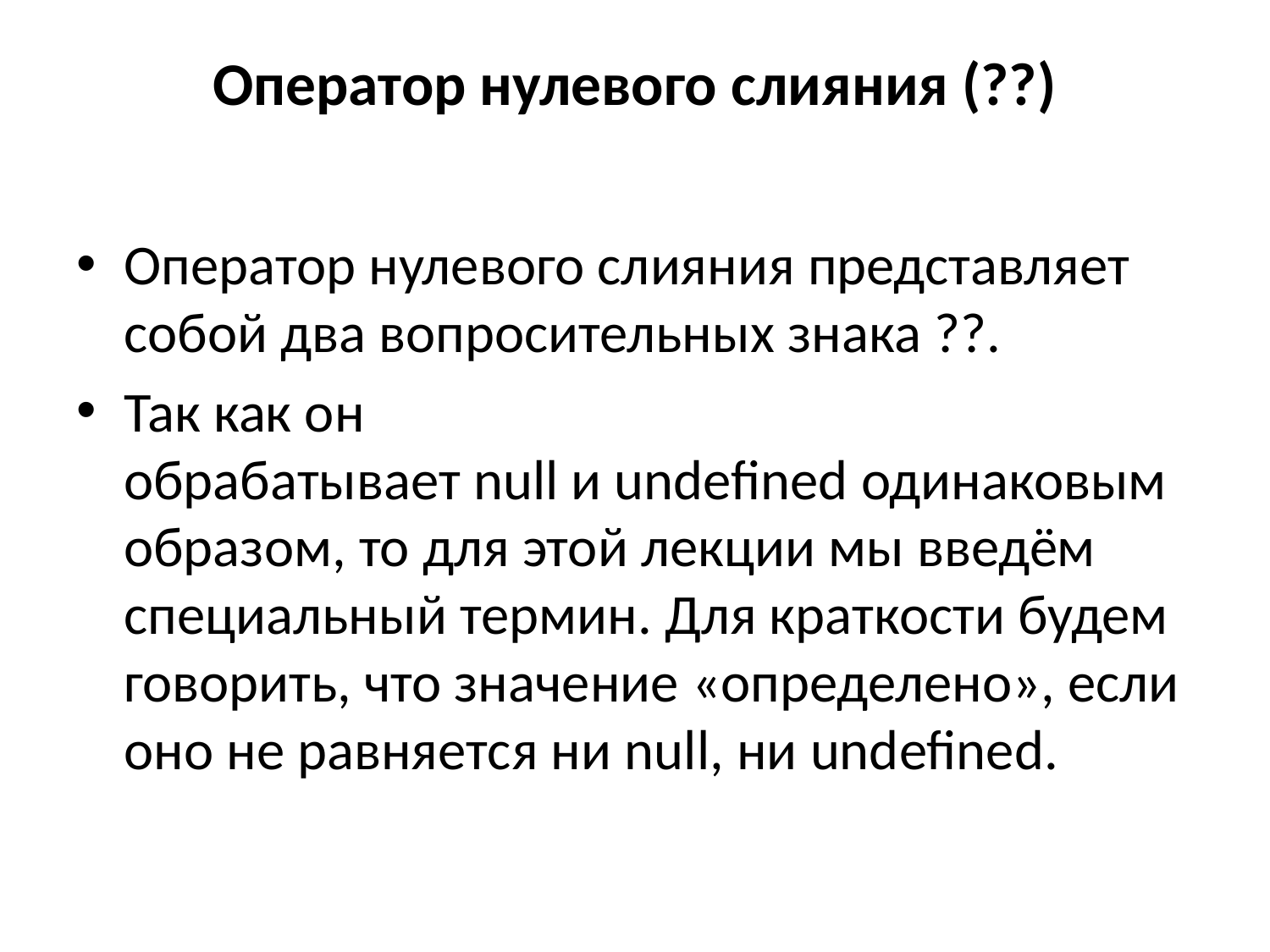

# Оператор нулевого слияния (??)
Оператор нулевого слияния представляет собой два вопросительных знака ??.
Так как он обрабатывает null и undefined одинаковым образом, то для этой лекции мы введём специальный термин. Для краткости будем говорить, что значение «определено», если оно не равняется ни null, ни undefined.